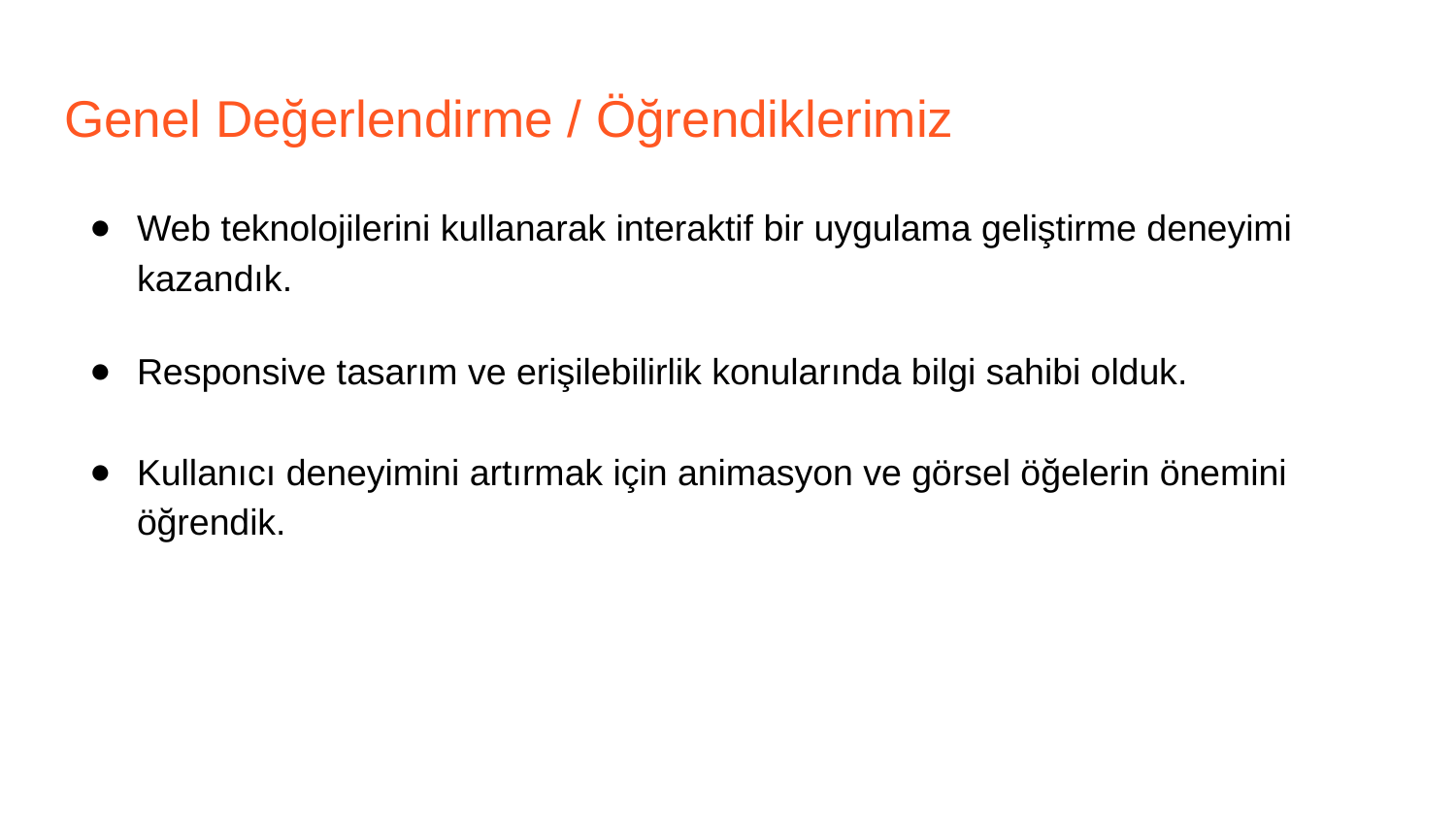

# Genel Değerlendirme / Öğrendiklerimiz
Web teknolojilerini kullanarak interaktif bir uygulama geliştirme deneyimi kazandık.
Responsive tasarım ve erişilebilirlik konularında bilgi sahibi olduk.
Kullanıcı deneyimini artırmak için animasyon ve görsel öğelerin önemini öğrendik.